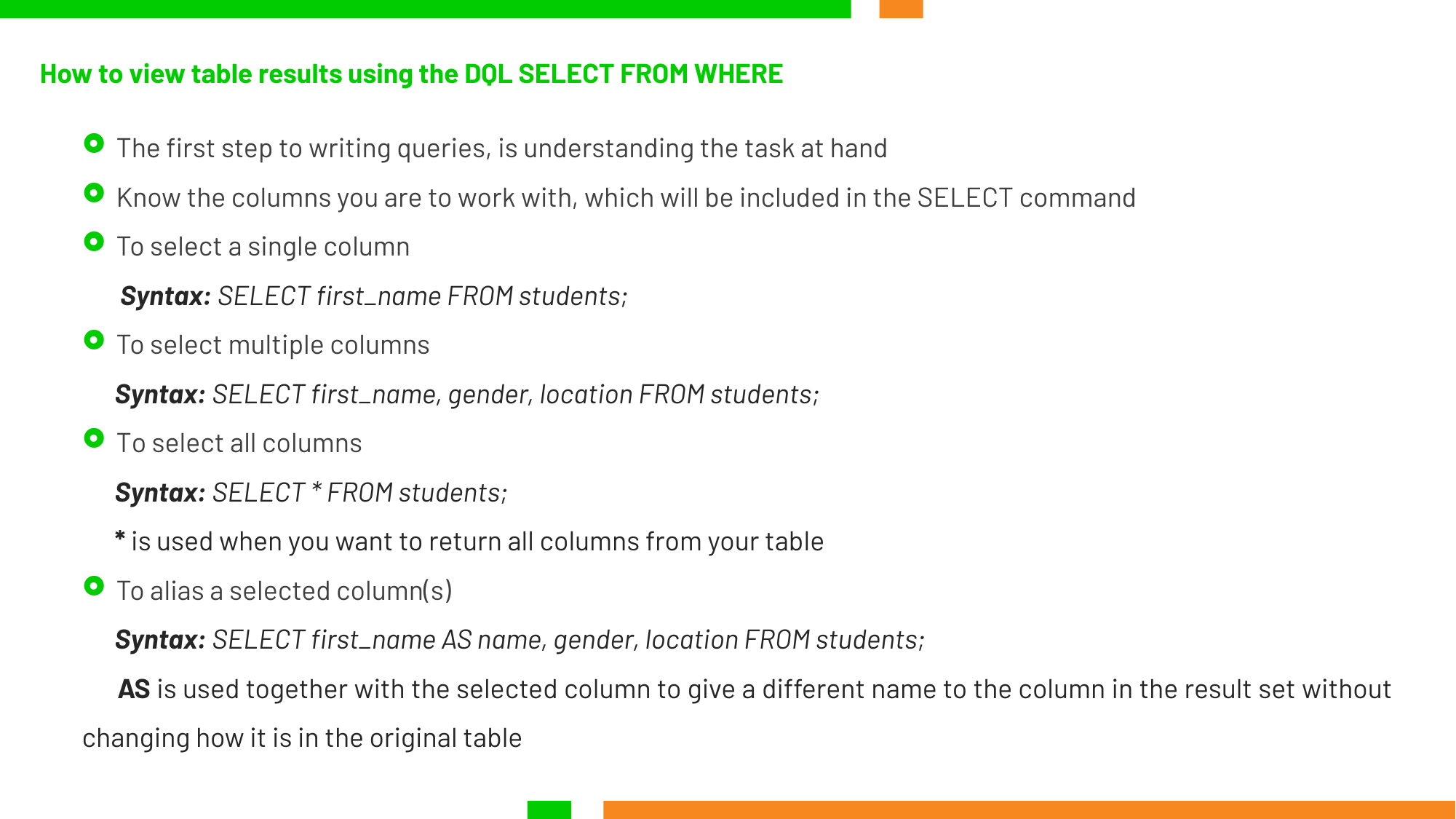

How to view table results using the DQL SELECT FROM WHERE
The first step to writing queries, is understanding the task at hand
Know the columns you are to work with, which will be included in the SELECT command
To select a single column
       Syntax: SELECT first_name FROM students;
To select multiple columns
      Syntax: SELECT first_name, gender, location FROM students;
To select all columns
      Syntax: SELECT * FROM students;
      * is used when you want to return all columns from your table
To alias a selected column(s)
      Syntax: SELECT first_name AS name, gender, location FROM students;
      AS is used together with the selected column to give a different name to the column in the result set without changing how it is in the original table